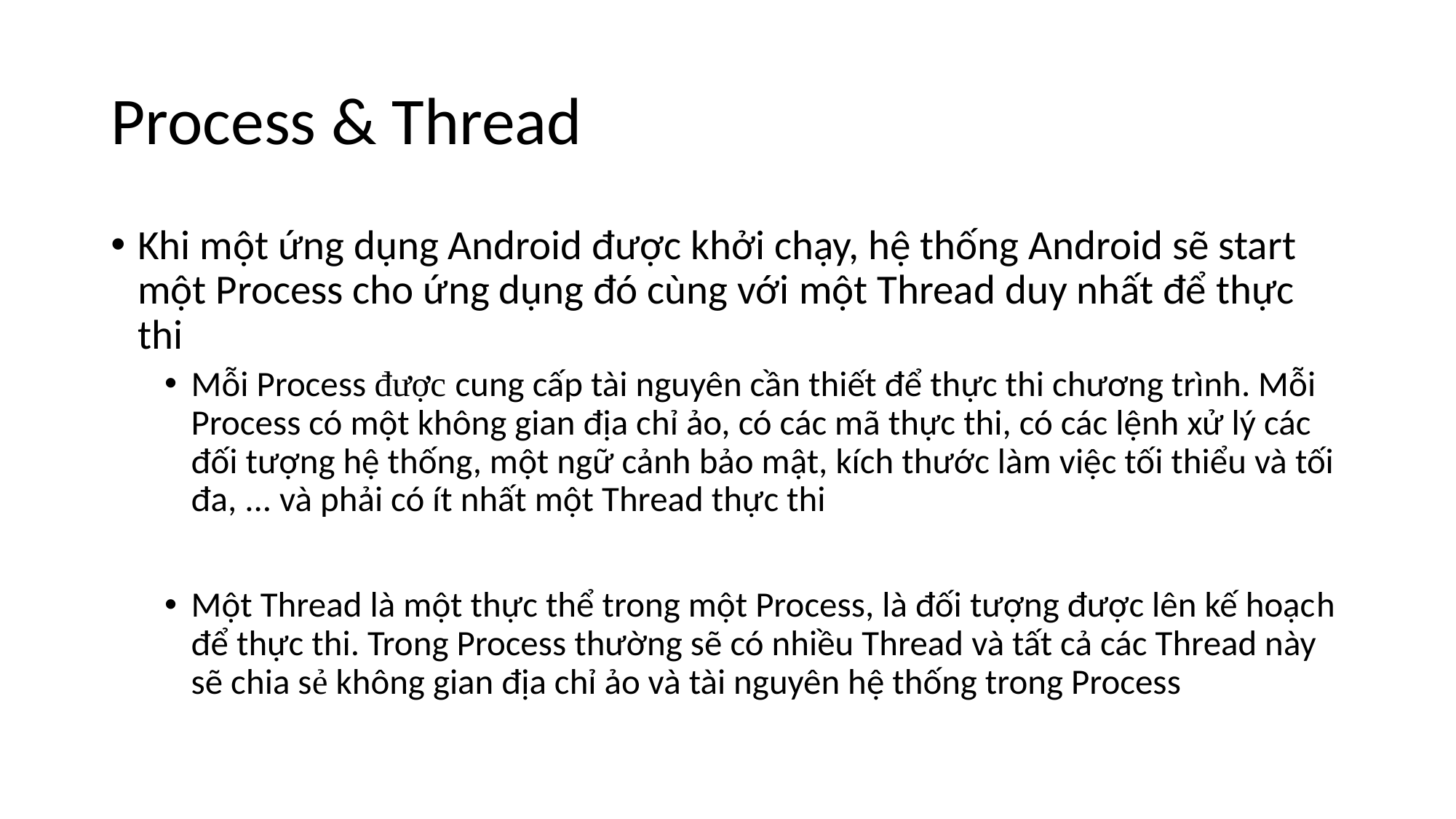

# Process & Thread
Khi một ứng dụng Android được khởi chạy, hệ thống Android sẽ start một Process cho ứng dụng đó cùng với một Thread duy nhất để thực thi
Mỗi Process được cung cấp tài nguyên cần thiết để thực thi chương trình. Mỗi Process có một không gian địa chỉ ảo, có các mã thực thi, có các lệnh xử lý các đối tượng hệ thống, một ngữ cảnh bảo mật, kích thước làm việc tối thiểu và tối đa, ... và phải có ít nhất một Thread thực thi

Một Thread là một thực thể trong một Process, là đối tượng được lên kế hoạch để thực thi. Trong Process thường sẽ có nhiều Thread và tất cả các Thread này sẽ chia sẻ không gian địa chỉ ảo và tài nguyên hệ thống trong Process